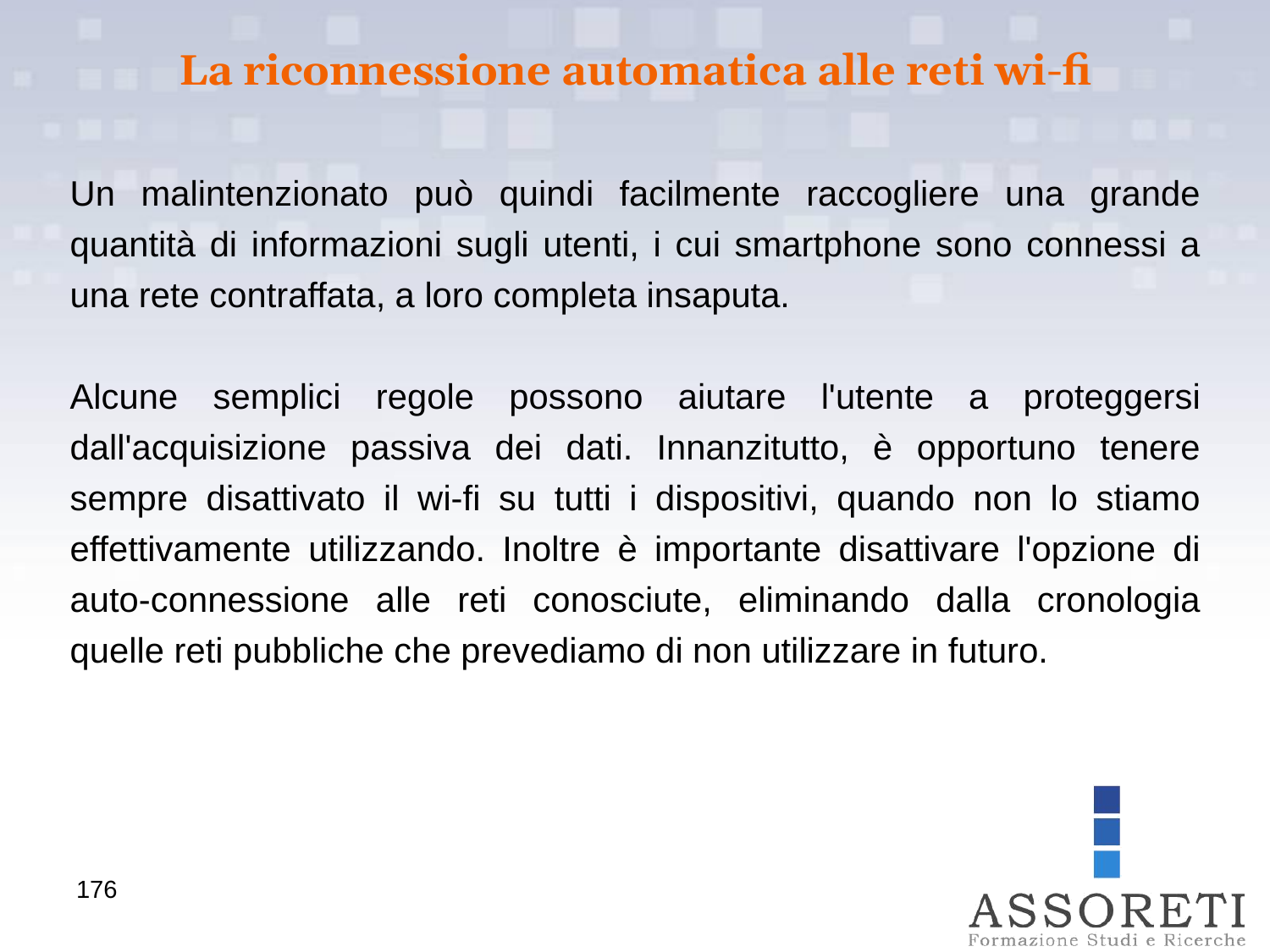

La riconnessione automatica alle reti wi-fi
Un malintenzionato può quindi facilmente raccogliere una grande quantità di informazioni sugli utenti, i cui smartphone sono connessi a una rete contraffata, a loro completa insaputa.

Alcune semplici regole possono aiutare l'utente a proteggersi dall'acquisizione passiva dei dati. Innanzitutto, è opportuno tenere sempre disattivato il wi-fi su tutti i dispositivi, quando non lo stiamo effettivamente utilizzando. Inoltre è importante disattivare l'opzione di auto-connessione alle reti conosciute, eliminando dalla cronologia quelle reti pubbliche che prevediamo di non utilizzare in futuro.
176